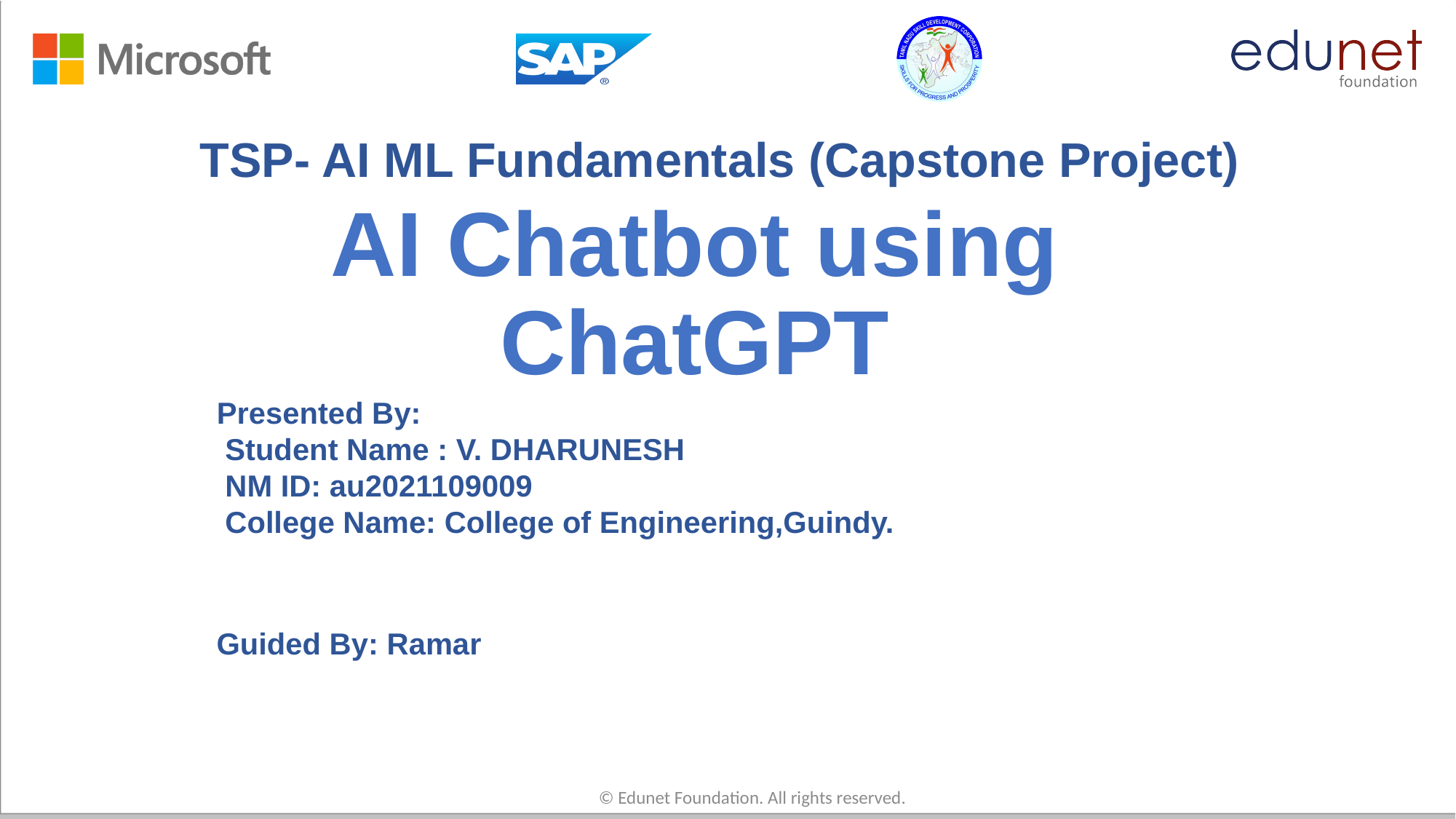

TSP- AI ML Fundamentals (Capstone Project)
# AI Chatbot using ChatGPT
Presented By:
 Student Name : V. DHARUNESH
 NM ID: au2021109009
 College Name: College of Engineering,Guindy.
Guided By: Ramar
© Edunet Foundation. All rights reserved.